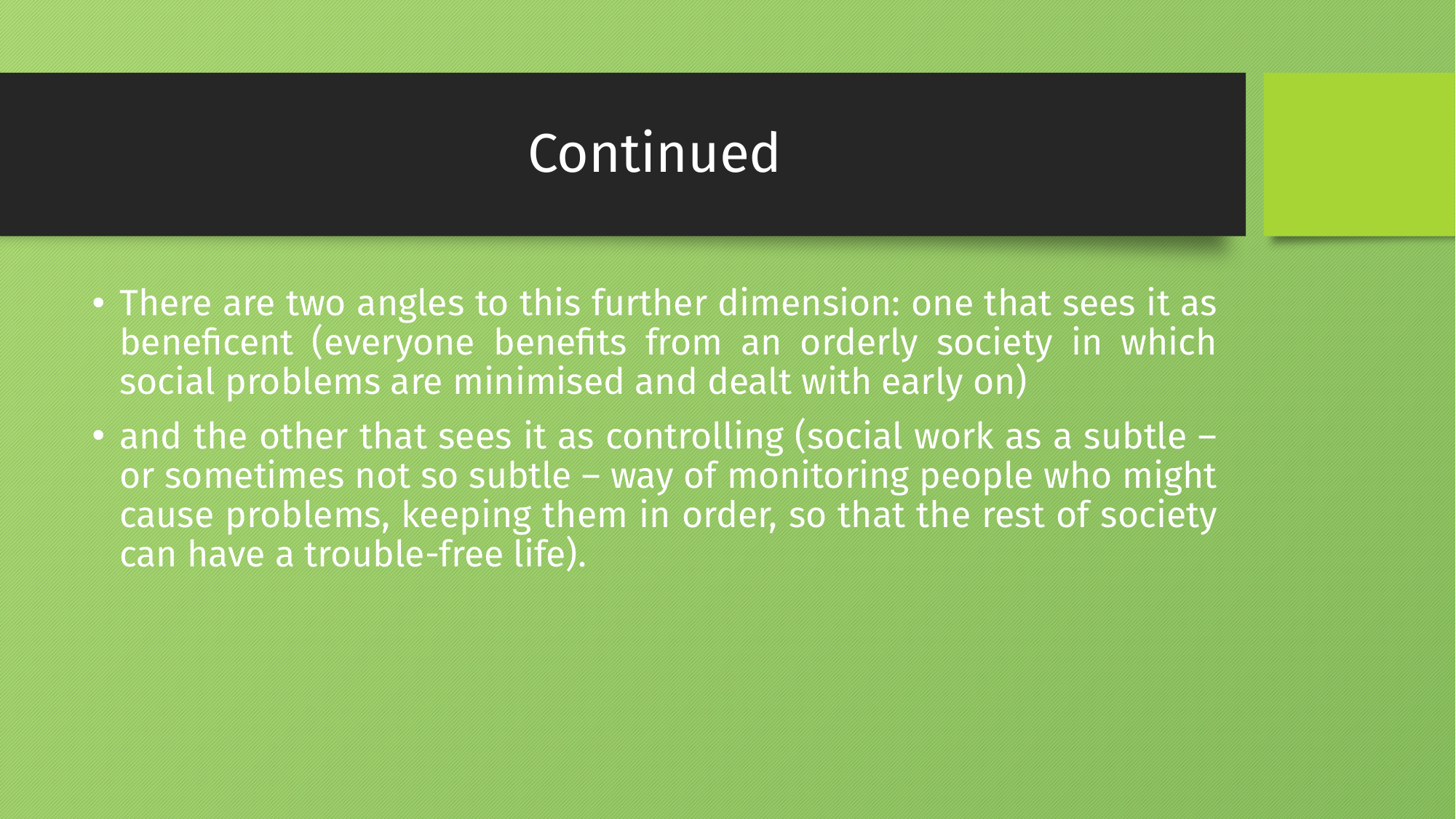

# Continued
There are two angles to this further dimension: one that sees it as beneficent (everyone benefits from an orderly society in which social problems are minimised and dealt with early on)
and the other that sees it as controlling (social work as a subtle – or sometimes not so subtle – way of monitoring people who might cause problems, keeping them in order, so that the rest of society can have a trouble-free life).